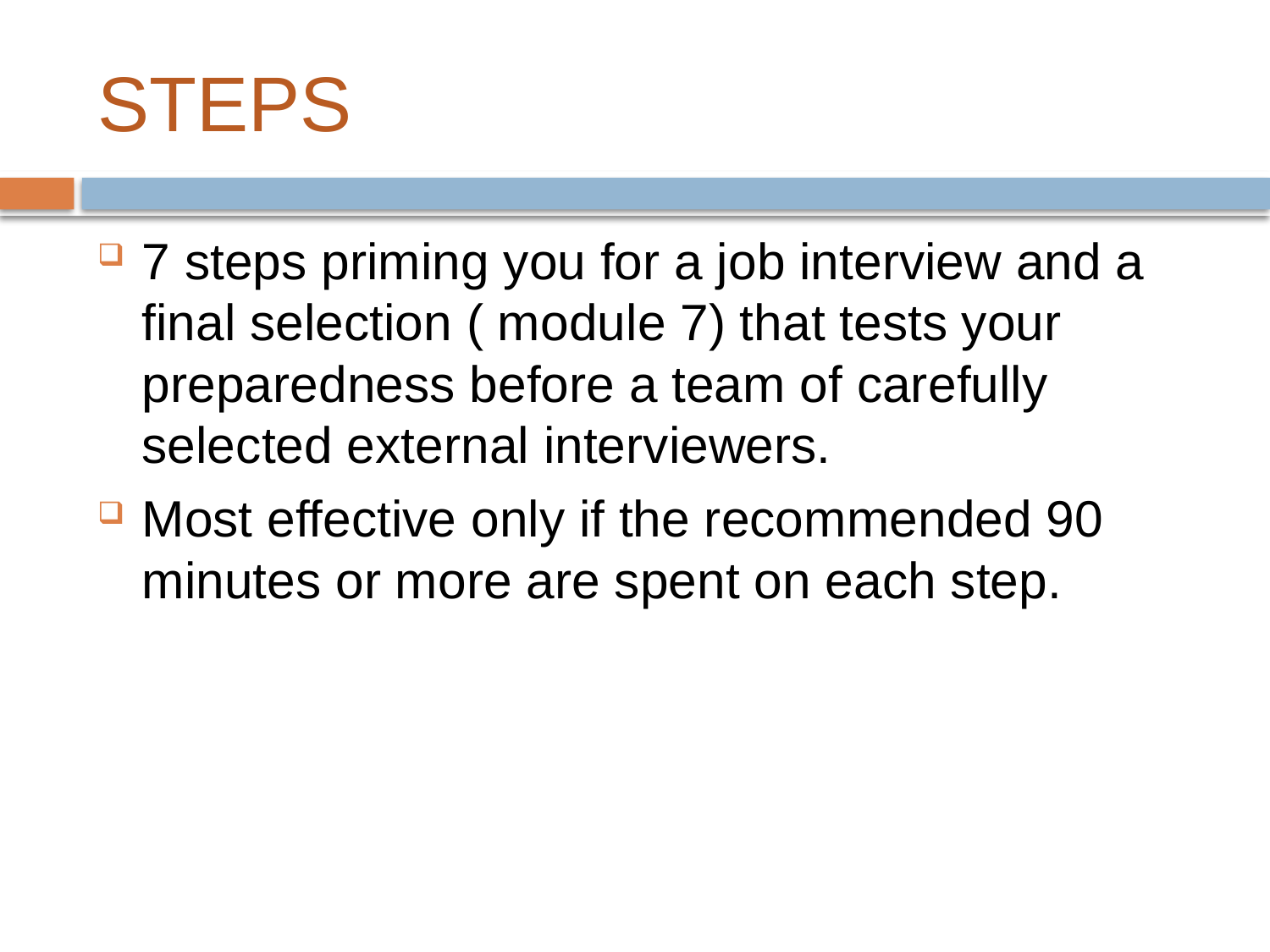

# STEPS
7 steps priming you for a job interview and a final selection ( module 7) that tests your preparedness before a team of carefully selected external interviewers.
Most effective only if the recommended 90 minutes or more are spent on each step.